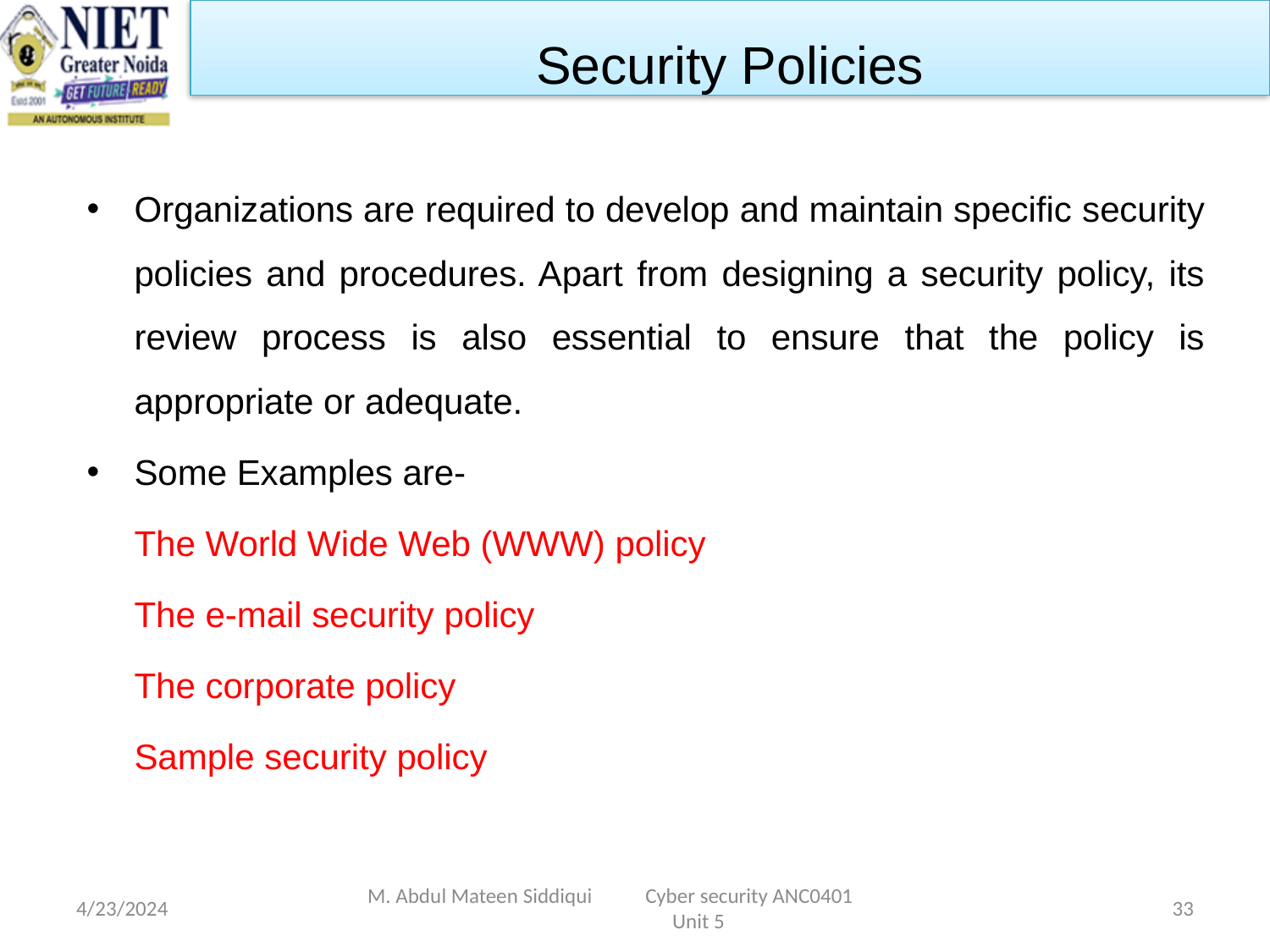

Security Policies
Organizations are required to develop and maintain specific security policies and procedures. Apart from designing a security policy, its review process is also essential to ensure that the policy is appropriate or adequate.
Some Examples are-
		The World Wide Web (WWW) policy
		The e-mail security policy
		The corporate policy
		Sample security policy
4/23/2024
M. Abdul Mateen Siddiqui           Cyber security ANC0401                                     Unit 5
33